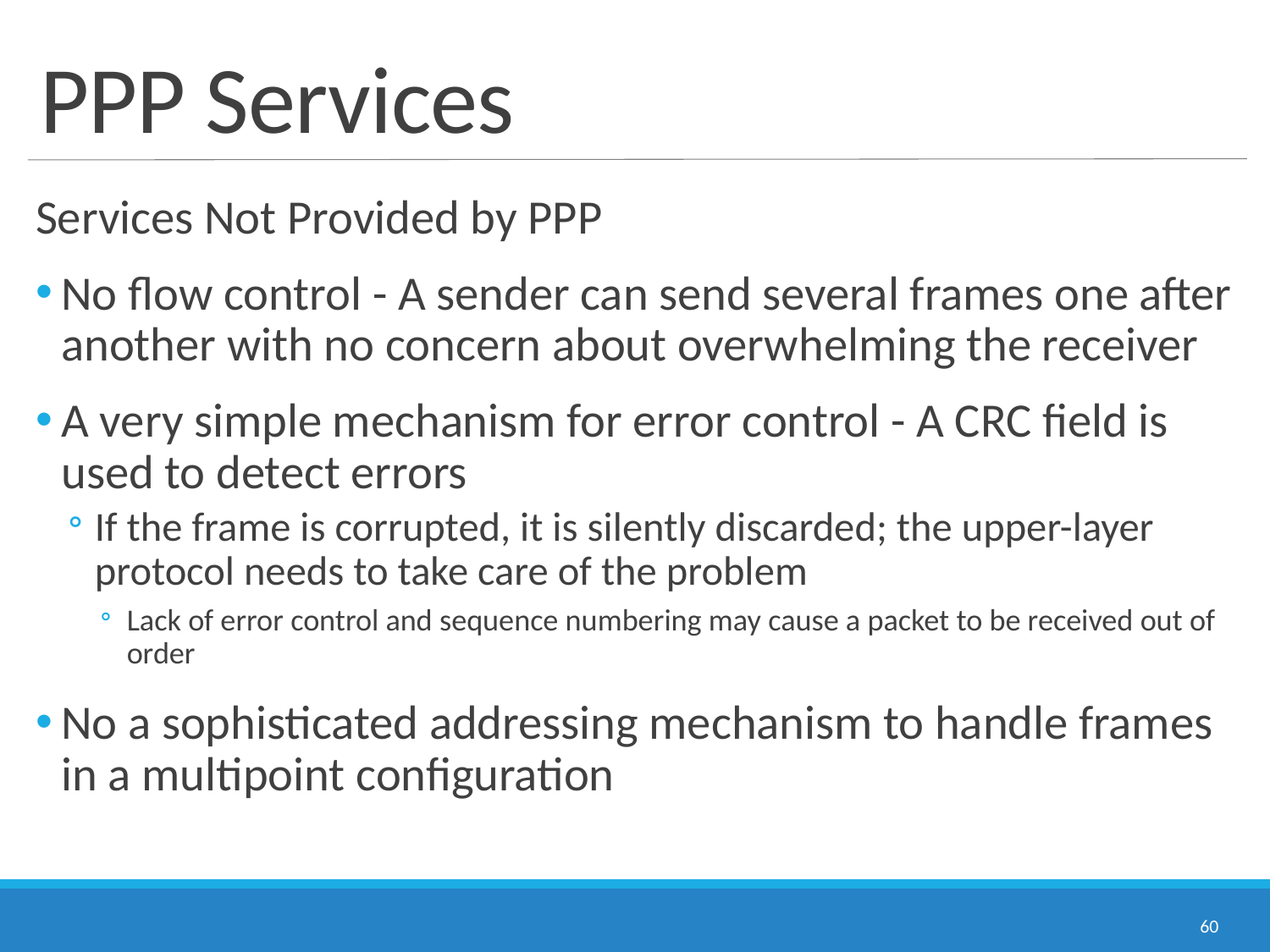

# PPP Services
Services Not Provided by PPP
No flow control - A sender can send several frames one after another with no concern about overwhelming the receiver
A very simple mechanism for error control - A CRC field is used to detect errors
If the frame is corrupted, it is silently discarded; the upper-layer protocol needs to take care of the problem
Lack of error control and sequence numbering may cause a packet to be received out of order
No a sophisticated addressing mechanism to handle frames in a multipoint configuration